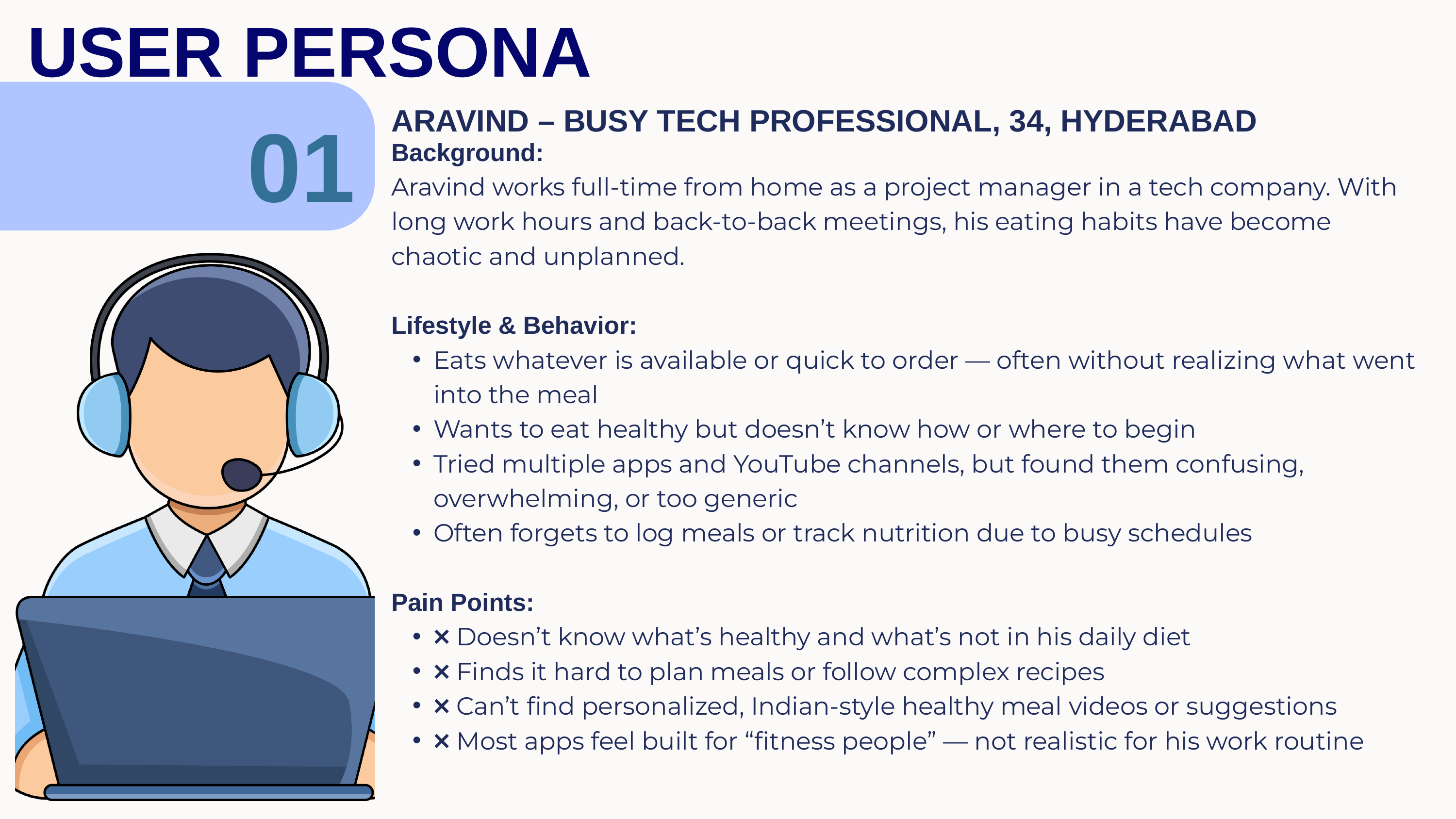

USER PERSONA

01
ARAVIND – BUSY TECH PROFESSIONAL, 34, HYDERABAD
Background:
Aravind works full-time from home as a project manager in a tech company. With long work hours and back-to-back meetings, his eating habits have become chaotic and unplanned.

Lifestyle & Behavior:
Eats whatever is available or quick to order — often without realizing what went into the meal
Wants to eat healthy but doesn’t know how or where to begin
Tried multiple apps and YouTube channels, but found them confusing, overwhelming, or too generic
Often forgets to log meals or track nutrition due to busy schedules

Pain Points:
❌ Doesn’t know what’s healthy and what’s not in his daily diet
❌ Finds it hard to plan meals or follow complex recipes
❌ Can’t find personalized, Indian-style healthy meal videos or suggestions
❌ Most apps feel built for “fitness people” — not realistic for his work routine